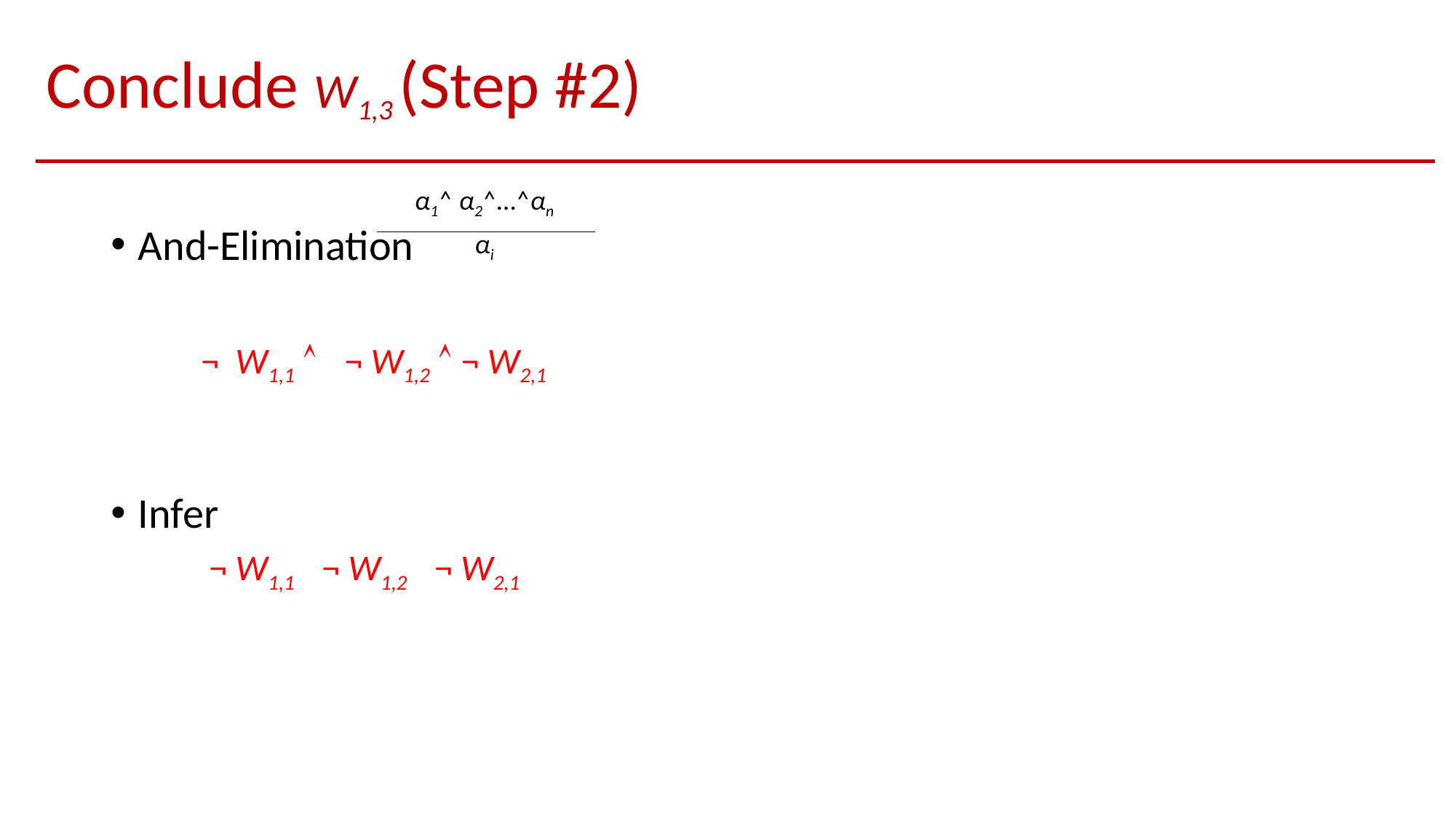

# Conclude W1,3 (Step #2)
α1˄ α2˄…˄αn
αi
And-Elimination

	 ¬  W1,1  ∧    ¬ W1,2  ∧  ¬ W2,1

Infer
	  ¬ W1,1     ¬ W1,2     ¬ W2,1